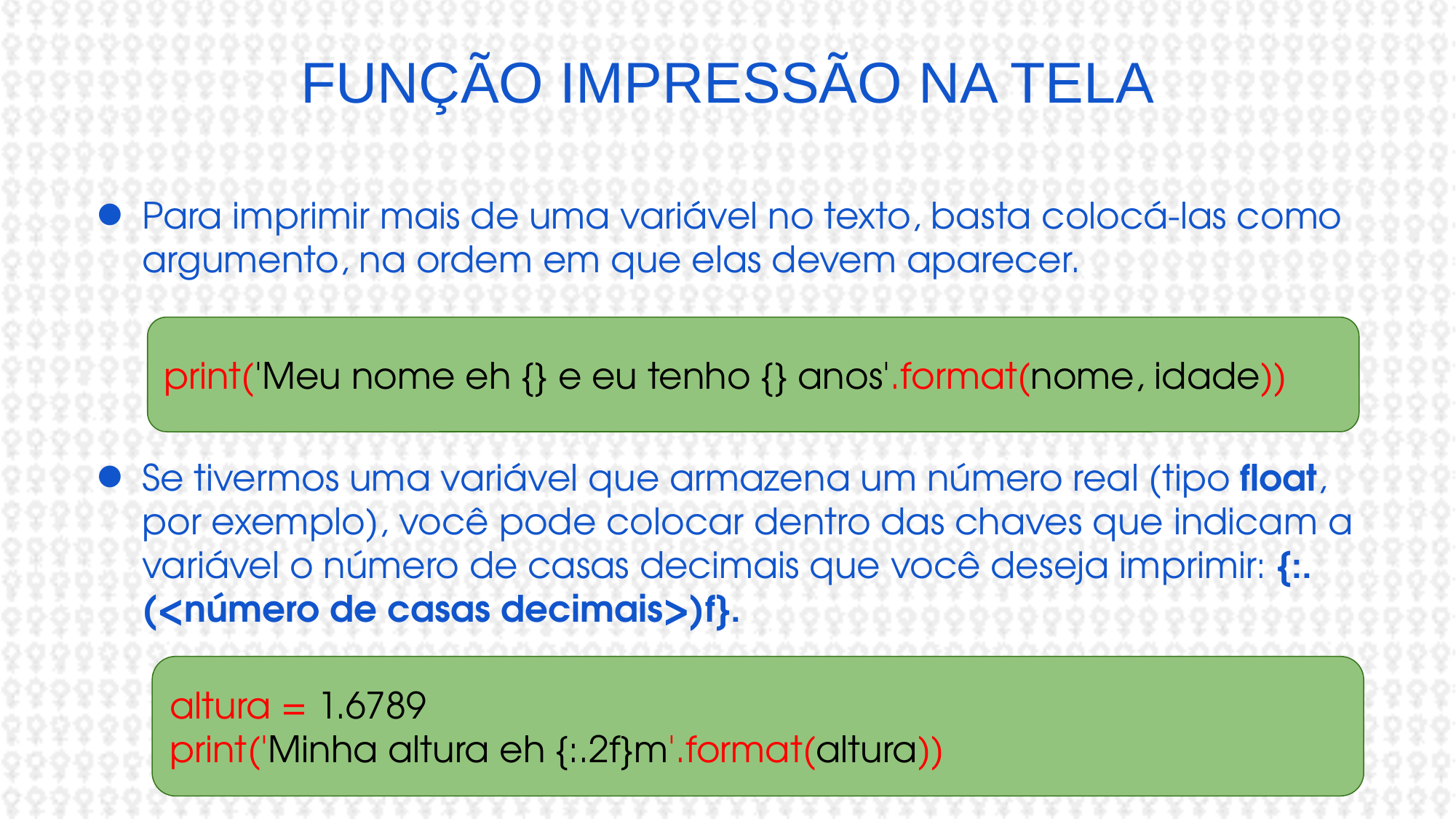

# FUNÇÃO IMPRESSÃO NA TELA
Para imprimir mais de uma variável no texto, basta colocá-las como argumento, na ordem em que elas devem aparecer.

Se tivermos uma variável que armazena um número real (tipo float, por exemplo), você pode colocar dentro das chaves que indicam a variável o número de casas decimais que você deseja imprimir: {:.(<número de casas decimais>)f}.

print('Meu nome eh {} e eu tenho {} anos'.format(nome, idade))

altura = 1.6789
print('Minha altura eh {:.2f}m'.format(altura))